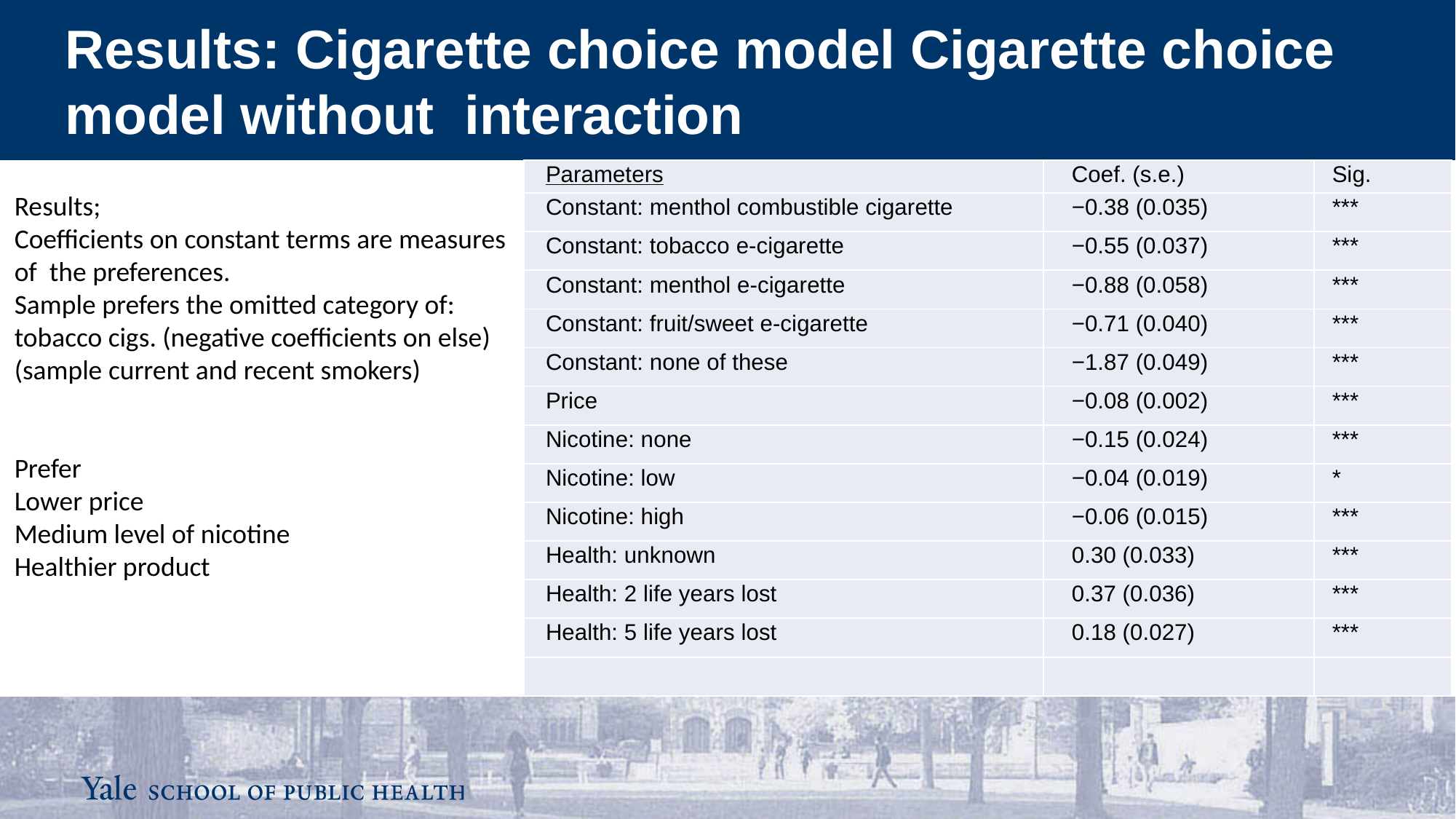

Results: Cigarette choice model Cigarette choice model without  interaction

| Parameters | Coef. (s.e.) | Sig. |
| --- | --- | --- |
| Constant: menthol combustible cigarette | −0.38 (0.035) | \*\*\* |
| Constant: tobacco e-cigarette | −0.55 (0.037) | \*\*\* |
| Constant: menthol e-cigarette | −0.88 (0.058) | \*\*\* |
| Constant: fruit/sweet e-cigarette | −0.71 (0.040) | \*\*\* |
| Constant: none of these | −1.87 (0.049) | \*\*\* |
| Price | −0.08 (0.002) | \*\*\* |
| Nicotine: none | −0.15 (0.024) | \*\*\* |
| Nicotine: low | −0.04 (0.019) | \* |
| Nicotine: high | −0.06 (0.015) | \*\*\* |
| Health: unknown | 0.30 (0.033) | \*\*\* |
| Health: 2 life years lost | 0.37 (0.036) | \*\*\* |
| Health: 5 life years lost | 0.18 (0.027) | \*\*\* |
|  |  |  |
Results;
Coefficients on constant terms are measures of  the preferences.
Sample prefers the omitted category of: tobacco cigs. (negative coefficients on else)
(sample current and recent smokers)

Prefer
Lower price
Medium level of nicotine
Healthier product